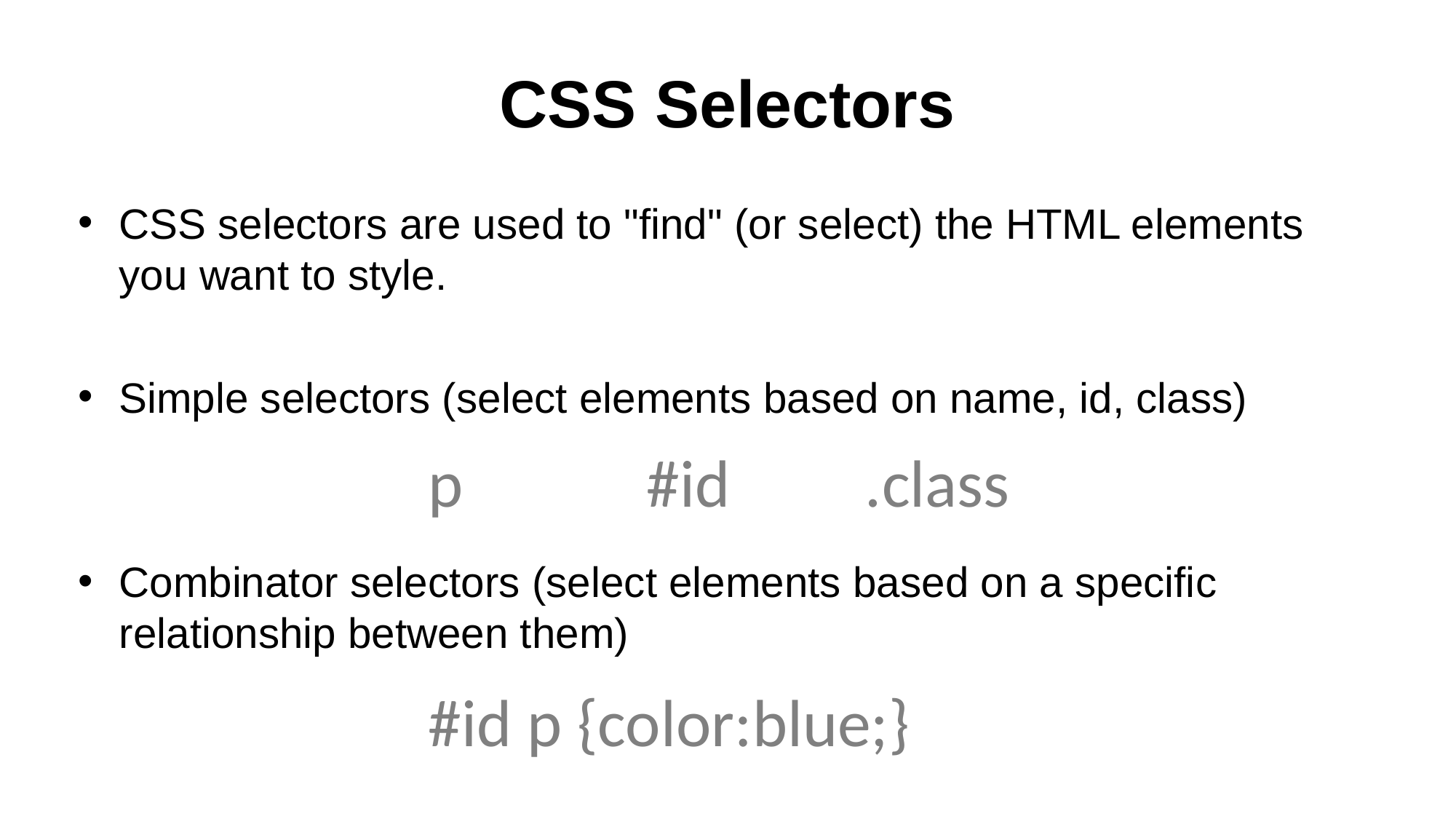

# CSS Selectors
CSS selectors are used to "find" (or select) the HTML elements you want to style.

Simple selectors (select elements based on name, id, class)

Combinator selectors (select elements based on a specific relationship between them)

p		#id		.class
#id p {color:blue;}